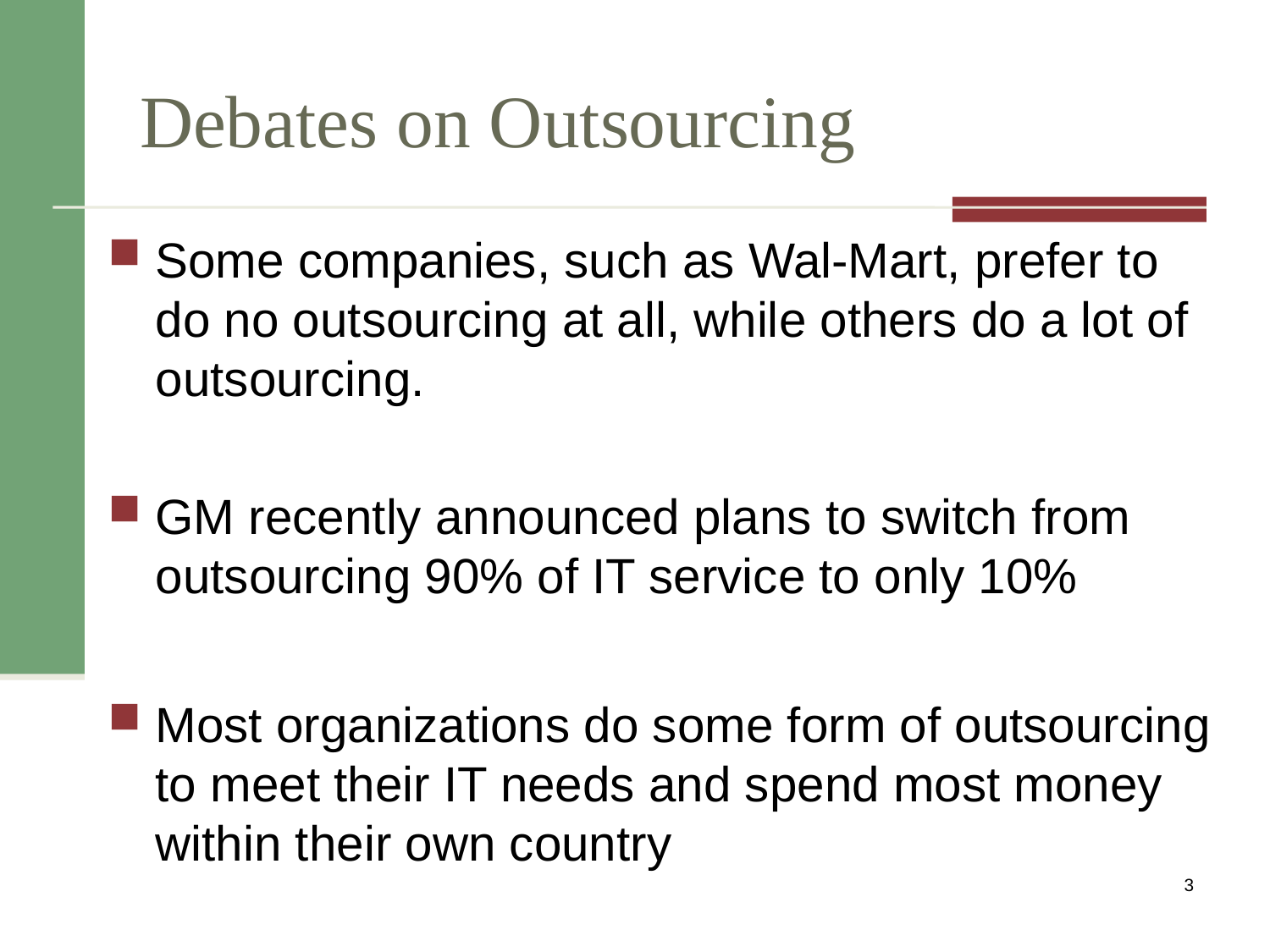

# Debates on Outsourcing
Some companies, such as Wal-Mart, prefer to do no outsourcing at all, while others do a lot of outsourcing.

GM recently announced plans to switch from outsourcing 90% of IT service to only 10%

Most organizations do some form of outsourcing to meet their IT needs and spend most money within their own country
3